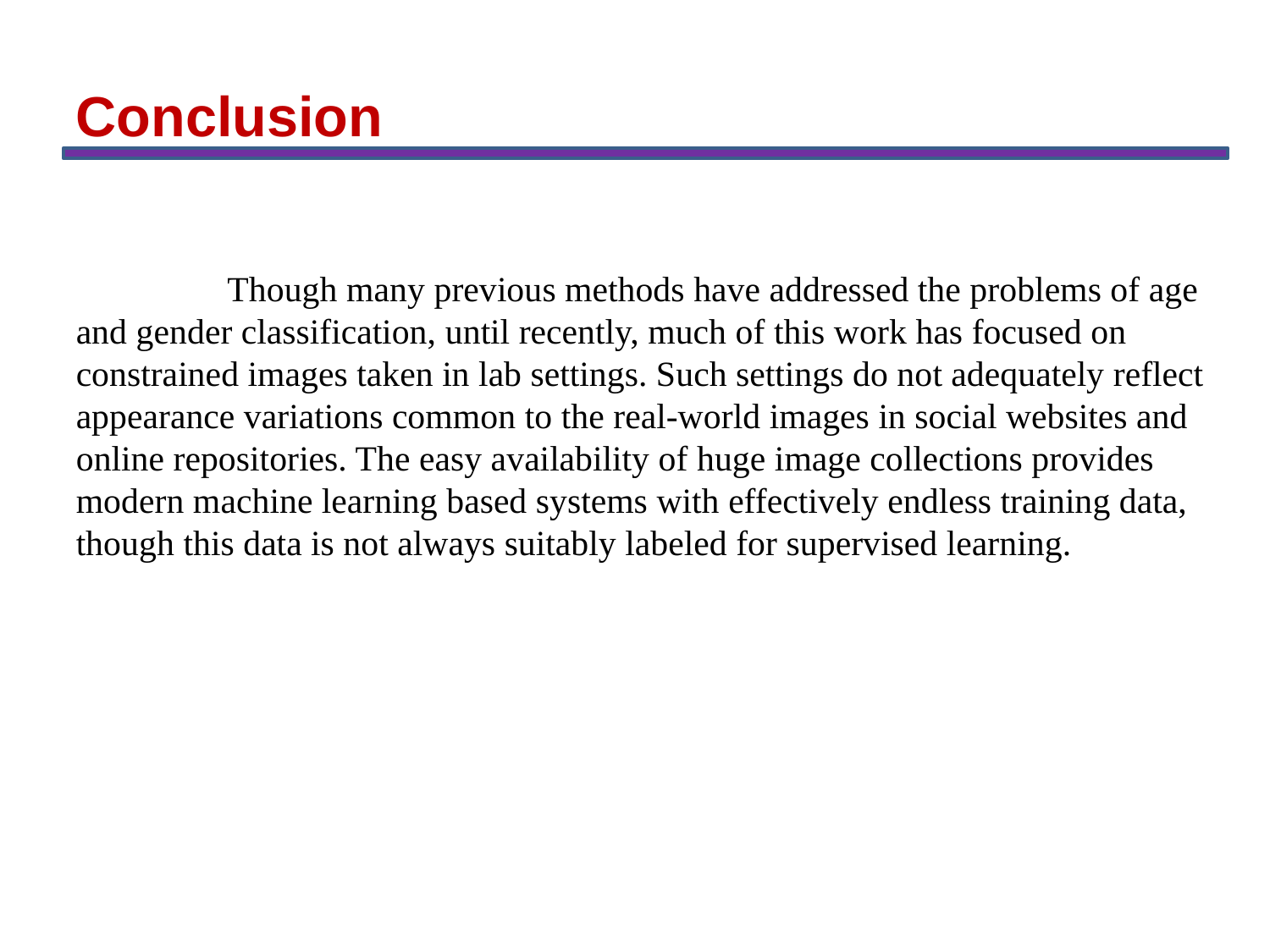

Conclusion

                 Though many previous methods have addressed the problems of age and gender classification, until recently, much of this work has focused on constrained images taken in lab settings. Such settings do not adequately reflect appearance variations common to the real-world images in social websites and online repositories. The easy availability of huge image collections provides modern machine learning based systems with effectively endless training data, though this data is not always suitably labeled for supervised learning.